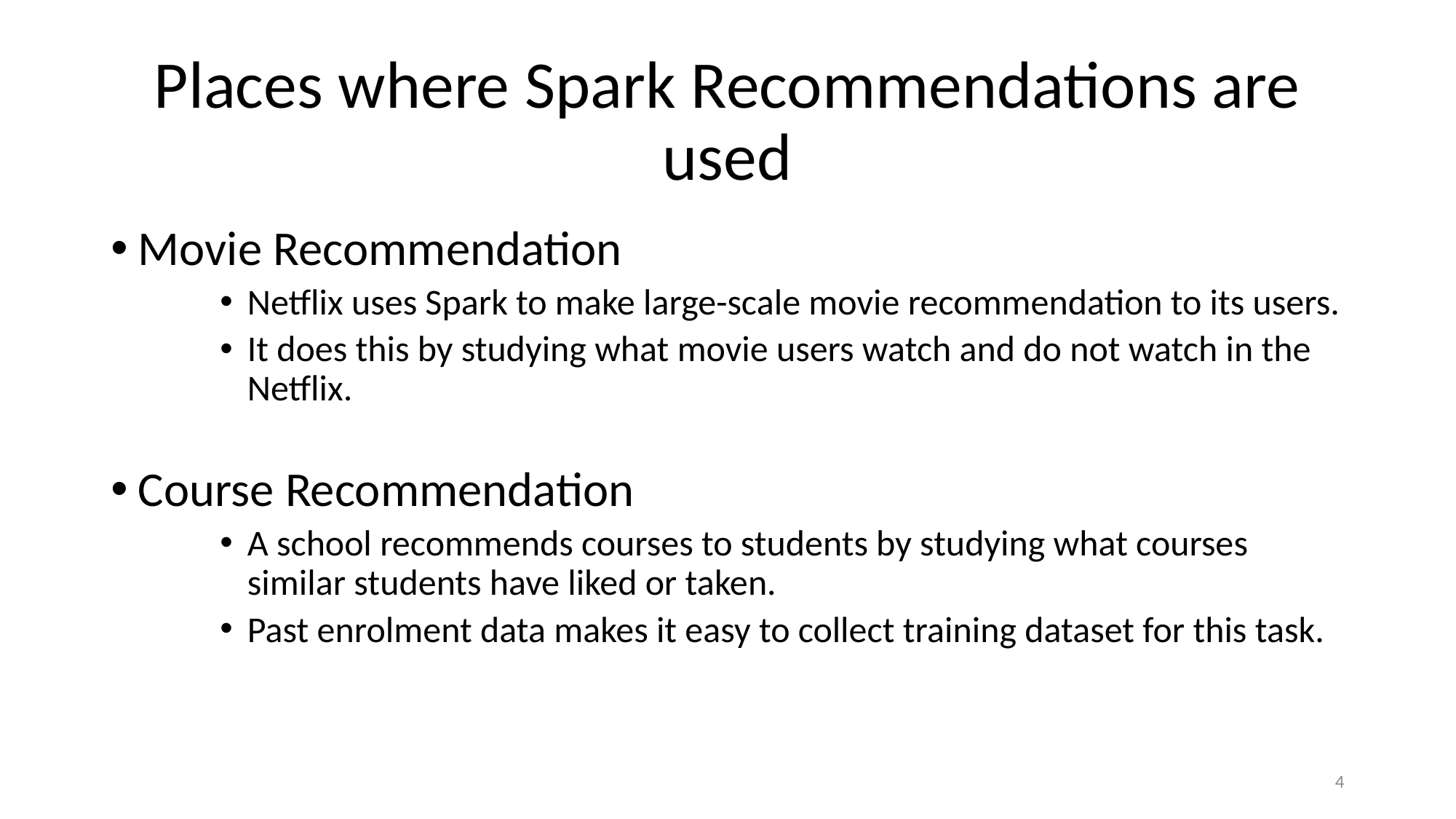

# Places where Spark Recommendations are used
Movie Recommendation
Netflix uses Spark to make large-scale movie recommendation to its users.
It does this by studying what movie users watch and do not watch in the Netflix.

Course Recommendation
A school recommends courses to students by studying what courses similar students have liked or taken.
Past enrolment data makes it easy to collect training dataset for this task.

4